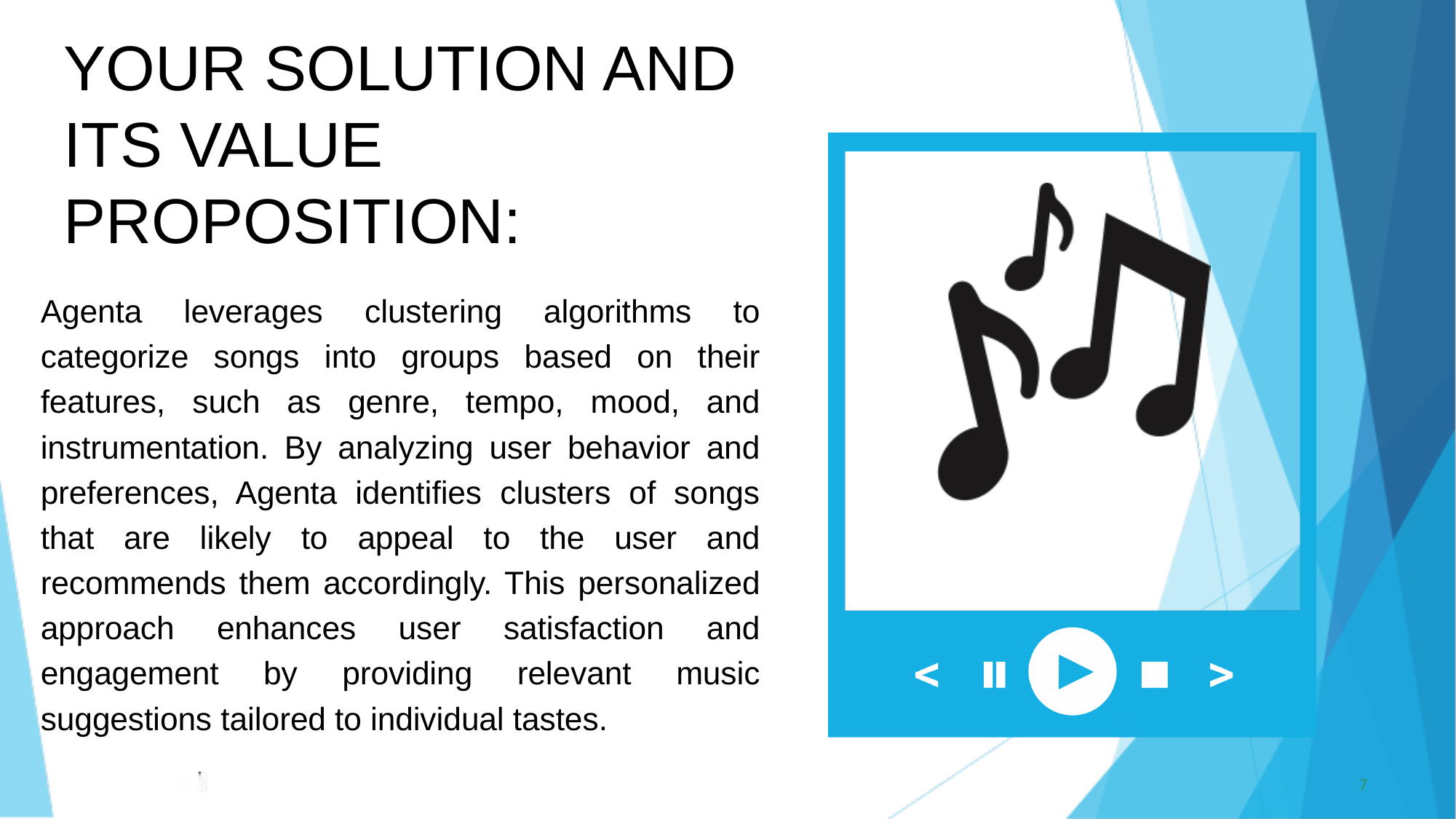

YOUR SOLUTION AND ITS VALUE PROPOSITION:

Agenta leverages clustering algorithms to categorize songs into groups based on their features, such as genre, tempo, mood, and instrumentation. By analyzing user behavior and preferences, Agenta identifies clusters of songs that are likely to appeal to the user and recommends them accordingly. This personalized approach enhances user satisfaction and engagement by providing relevant music suggestions tailored to individual tastes.

7